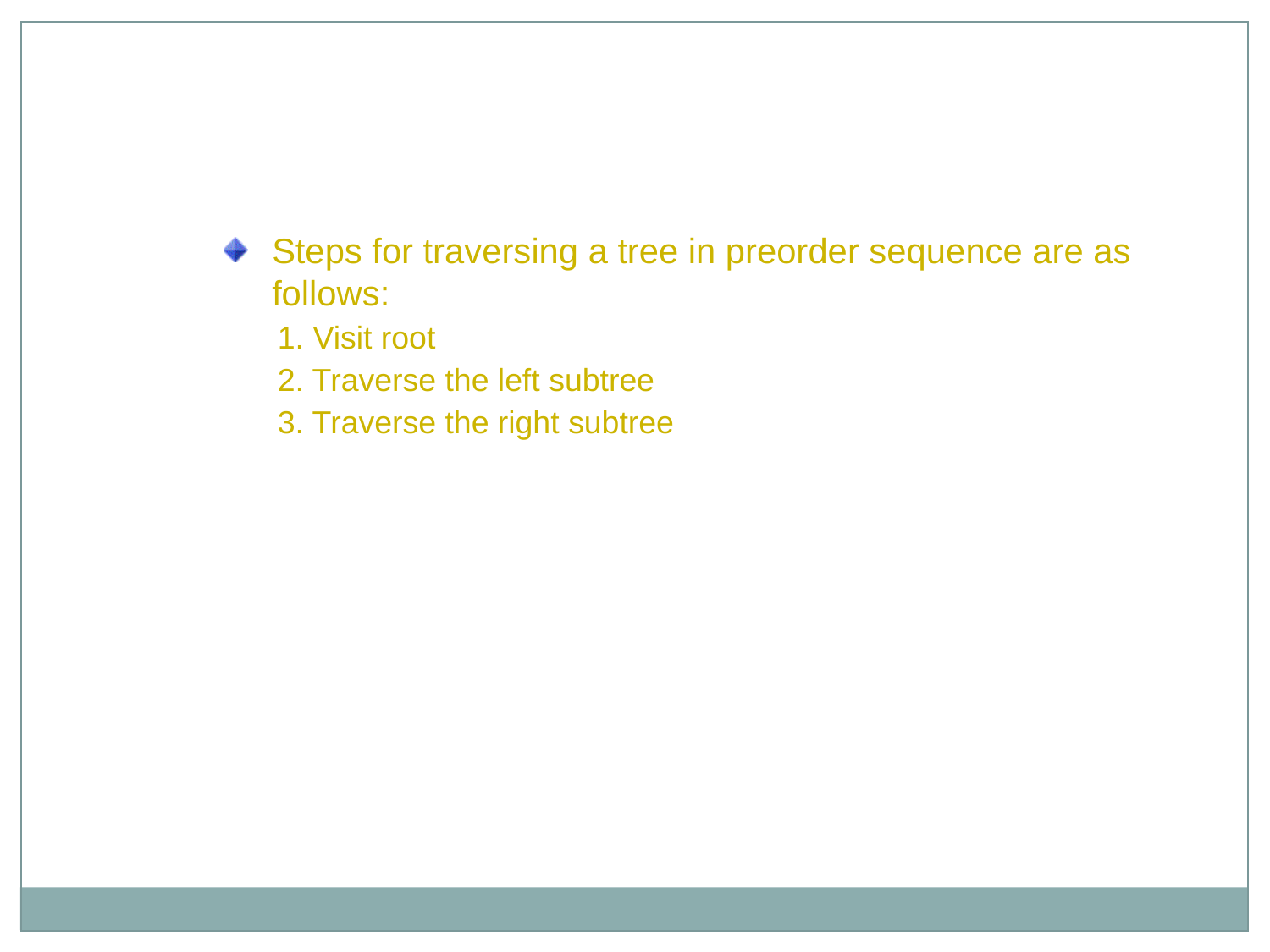

Preorder Traversal
Steps for traversing a tree in preorder sequence are as follows:
      1. Visit root
      2. Traverse the left subtree
      3. Traverse the right subtree